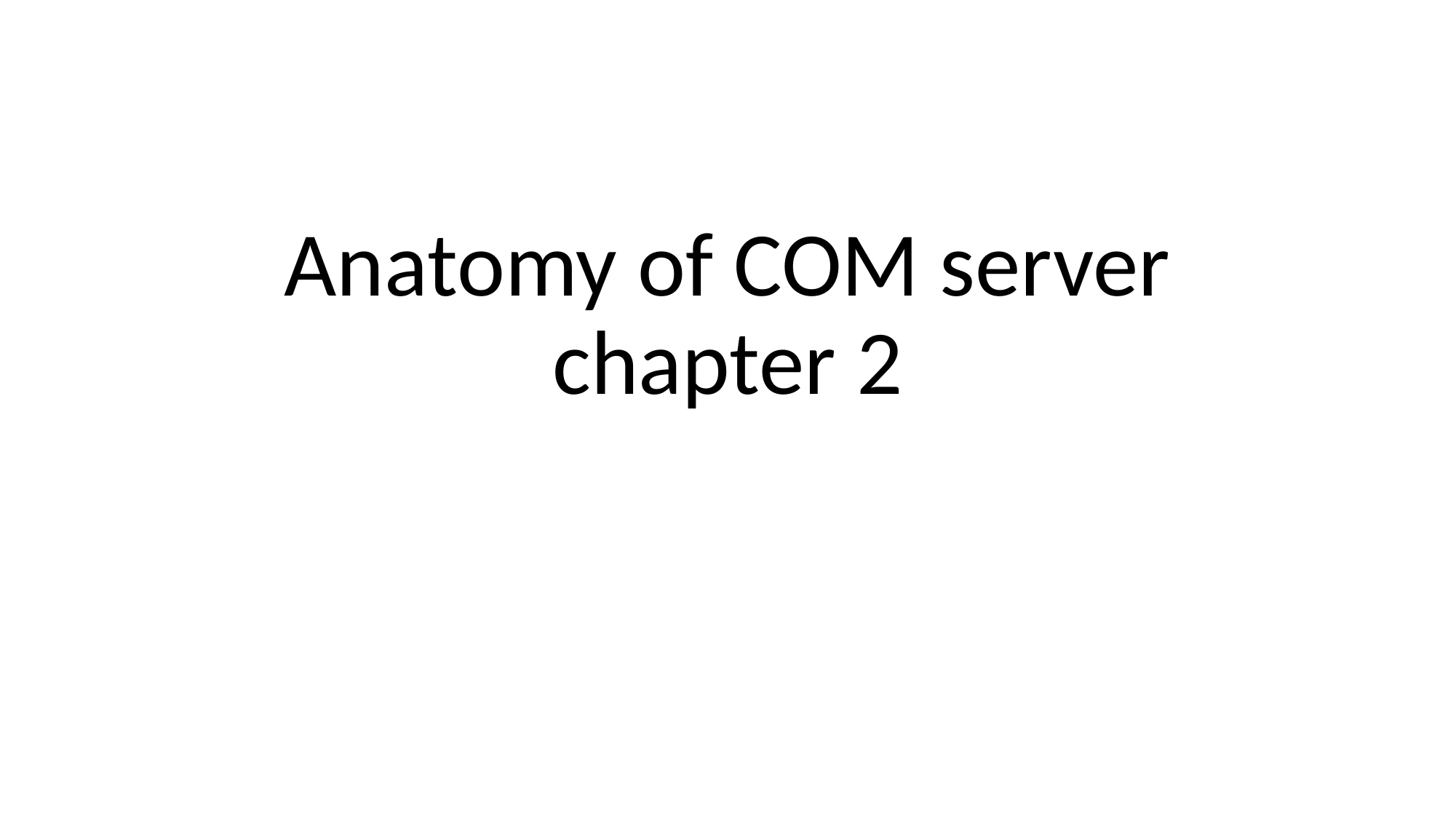

# Anatomy of COM server chapter 2